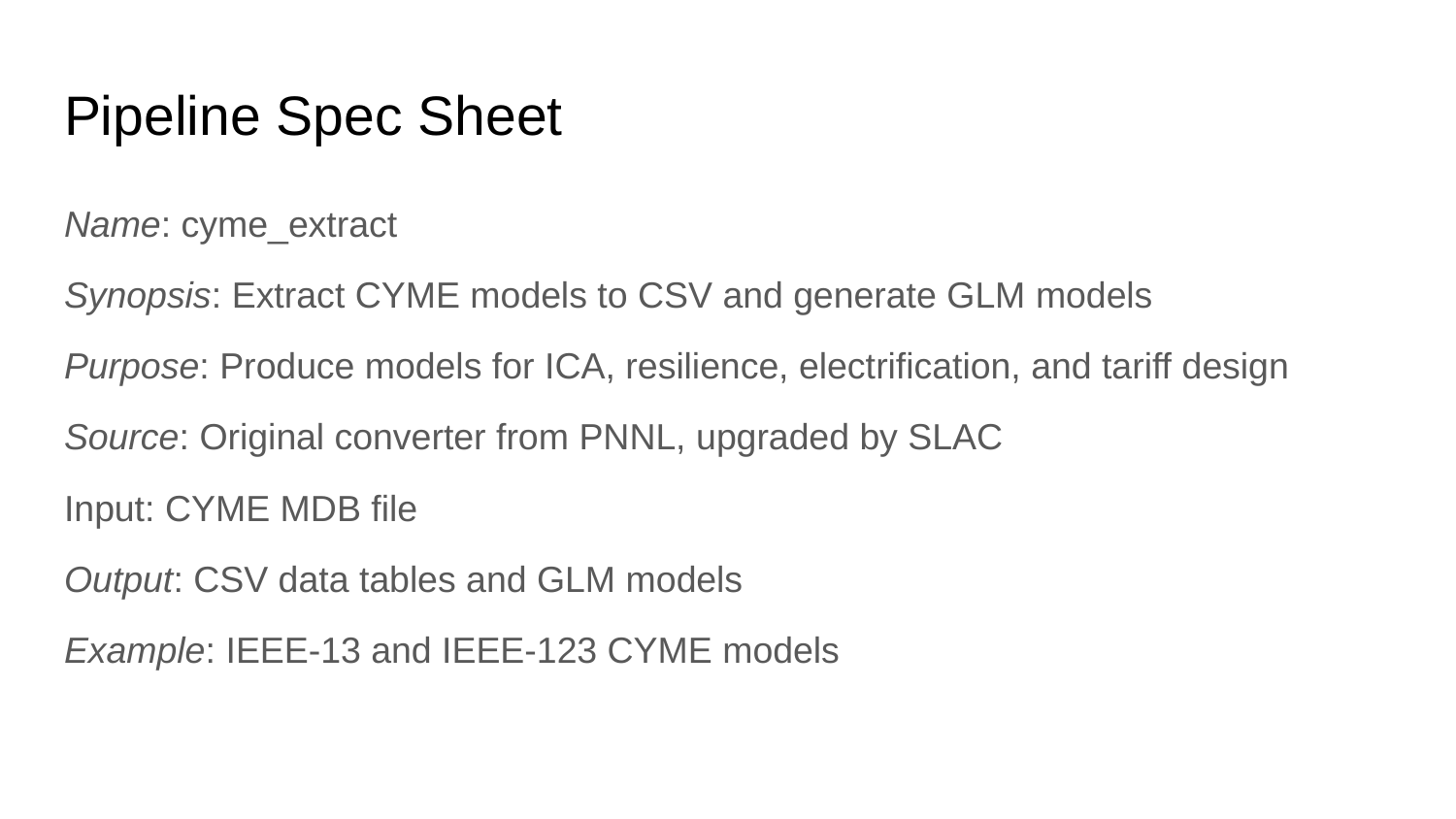

# Pipeline Spec Sheet
Name: cyme_extract
Synopsis: Extract CYME models to CSV and generate GLM models
Purpose: Produce models for ICA, resilience, electrification, and tariff design
Source: Original converter from PNNL, upgraded by SLAC
Input: CYME MDB file
Output: CSV data tables and GLM models
Example: IEEE-13 and IEEE-123 CYME models